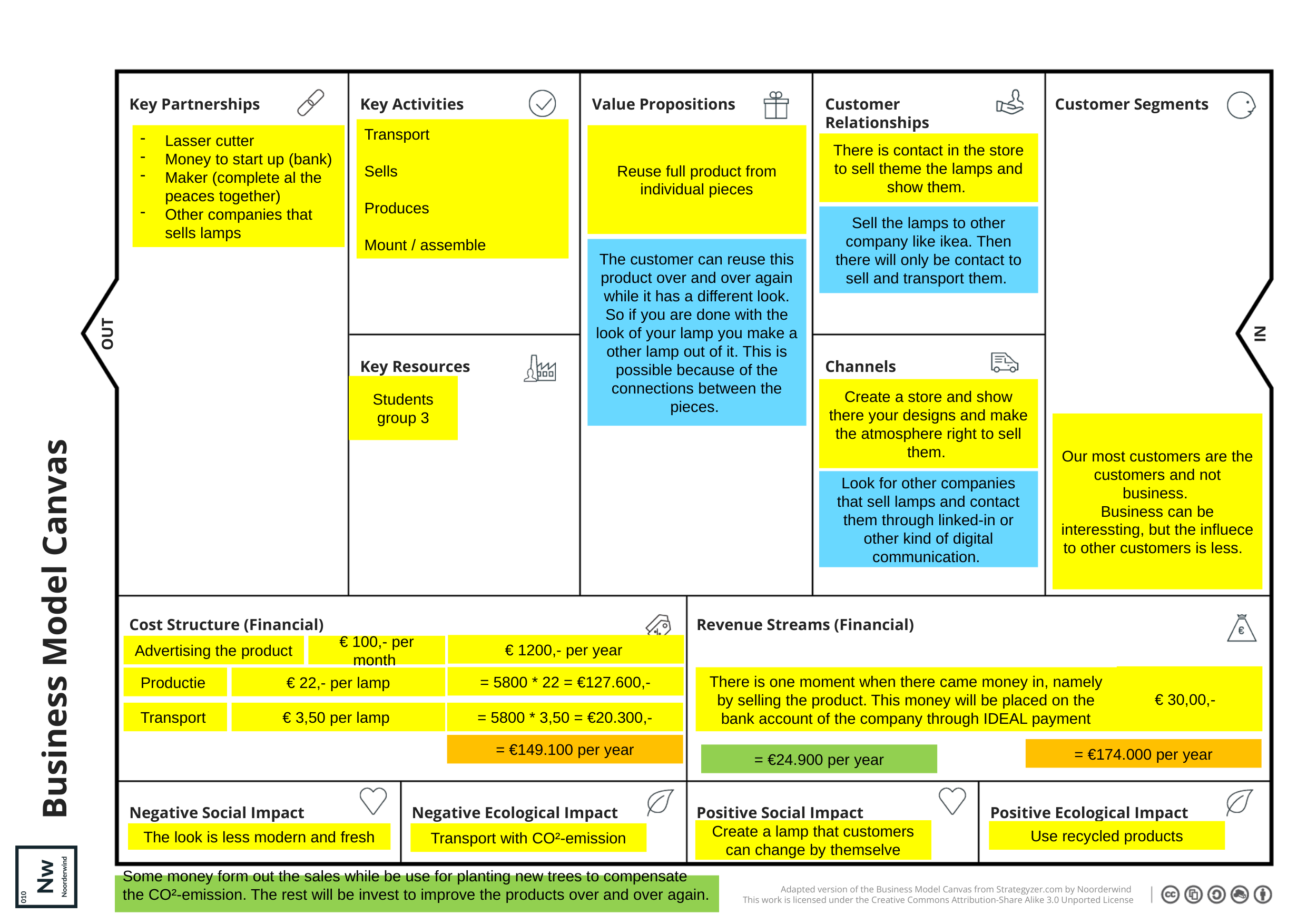

Transport

Sells

Produces

Mount / assemble
Lasser cutter
Money to start up (bank)
Maker (complete al the peaces together)
Other companies that sells lamps
Reuse full product from individual pieces

There is contact in the store to sell theme the lamps and show them.
Sell the lamps to other company like ikea. Then there will only be contact to sell and transport them.
The customer can reuse this product over and over again while it has a different look. So if you are done with the look of your lamp you make a other lamp out of it. This is possible because of the connections between the pieces.

Students group 3
Create a store and show there your designs and make the atmosphere right to sell them.
Our most customers are the customers and not business.
Business can be interessting, but the influece to other customers is less.
Look for other companies that sell lamps and contact them through linked-in or other kind of digital communication.

€ 1200,- per year
Advertising the product
€ 100,- per month
€ 30,00,-
= 5800 * 22 = €127.600,-
There is one moment when there came money in, namely by selling the product. This money will be placed on the bank account of the company through IDEAL payment
Productie
€ 22,- per lamp
€ 3,50 per lamp
= 5800 * 3,50 = €20.300,-
Transport
= €149.100 per year
= €174.000 per year
= €24.900 per year

Create a lamp that customers can change by themselve
Use recycled products
The look is less modern and fresh
Transport with CO²-emission
Some money form out the sales while be use for planting new trees to compensate the CO²-emission. The rest will be invest to improve the products over and over again.